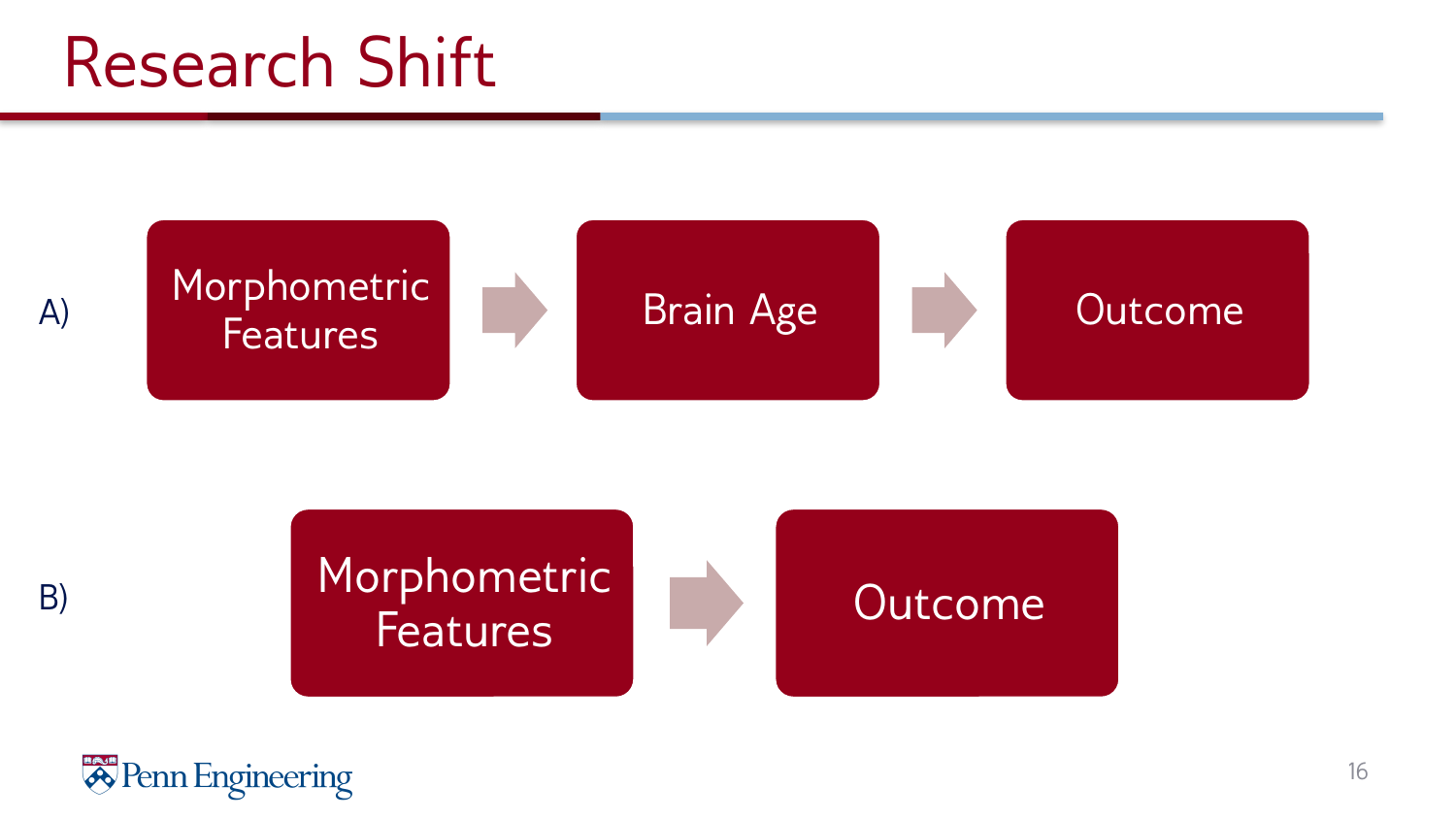

# Research Shift
Morphometric Features

Brain Age

Outcome
A)
Morphometric Features

Outcome
B)
16